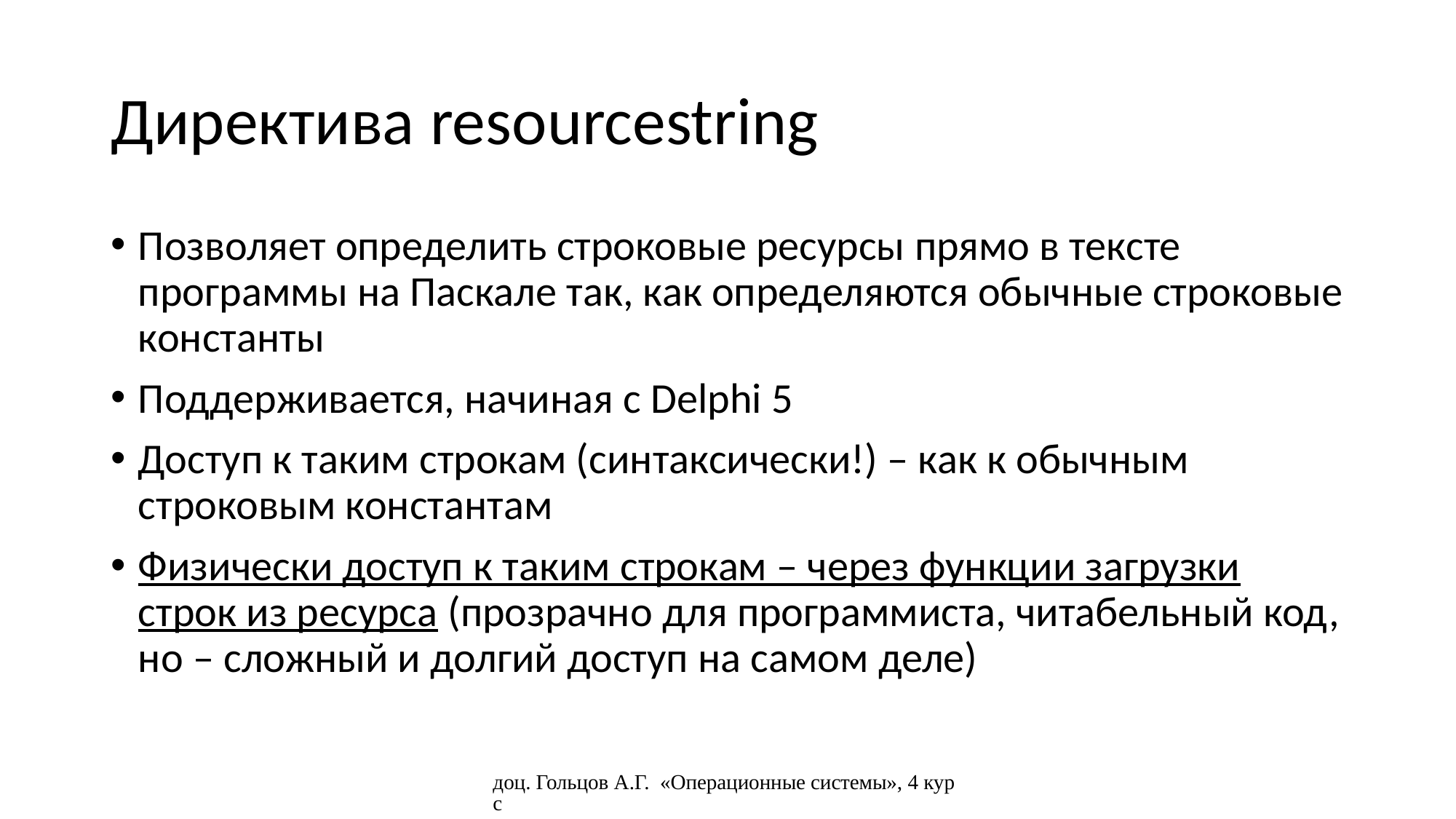

# Директива resourcestring
Позволяет определить строковые ресурсы прямо в тексте программы на Паскале так, как определяются обычные строковые константы
Поддерживается, начиная с Delphi 5
Доступ к таким строкам (синтаксически!) – как к обычным строковым константам
Физически доступ к таким строкам – через функции загрузки строк из ресурса (прозрачно для программиста, читабельный код, но – сложный и долгий доступ на самом деле)
доц. Гольцов А.Г.  «Операционные системы», 4 курс